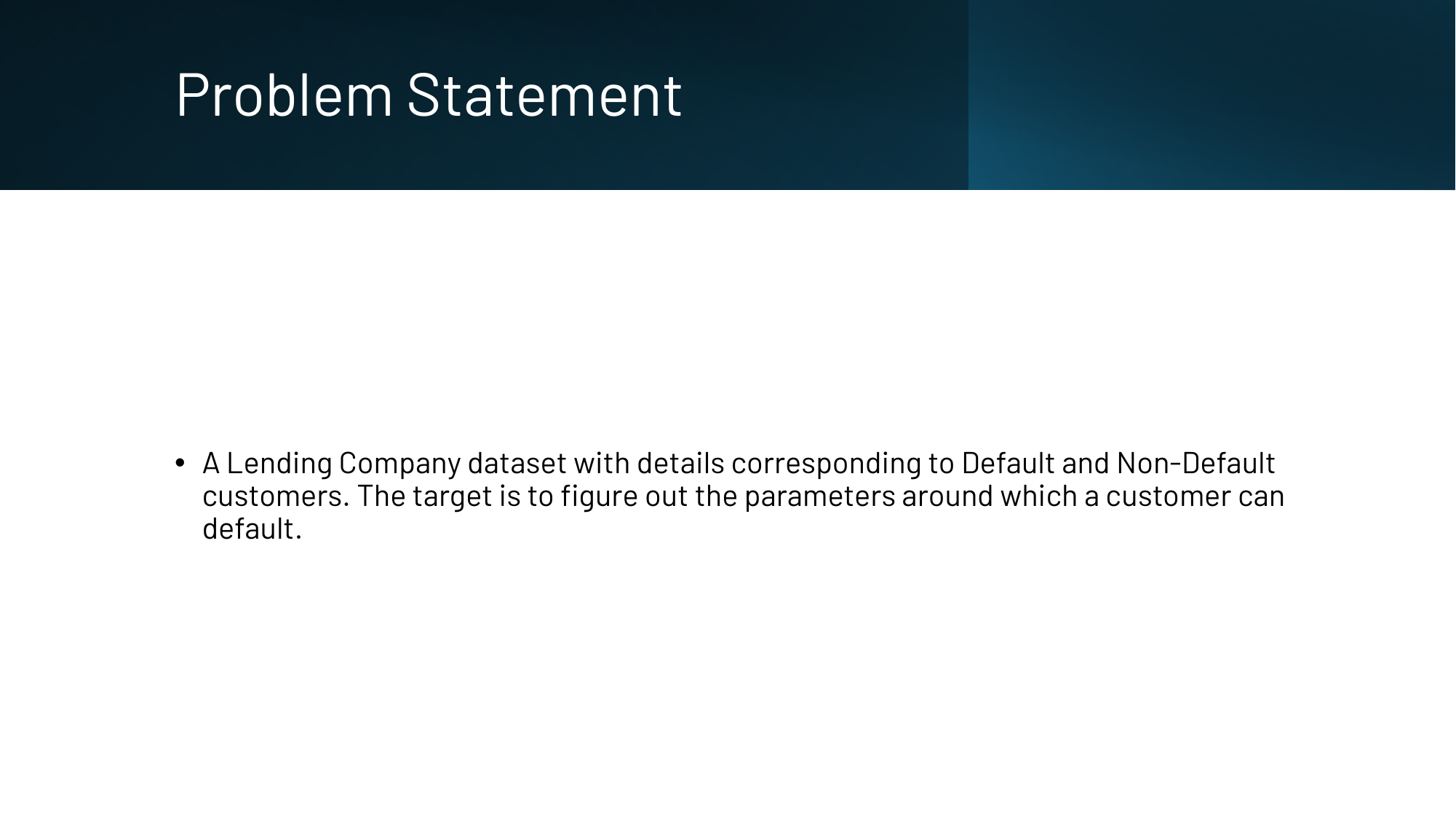

# Problem Statement
A Lending Company dataset with details corresponding to Default and Non-Default customers. The target is to figure out the parameters around which a customer can default.